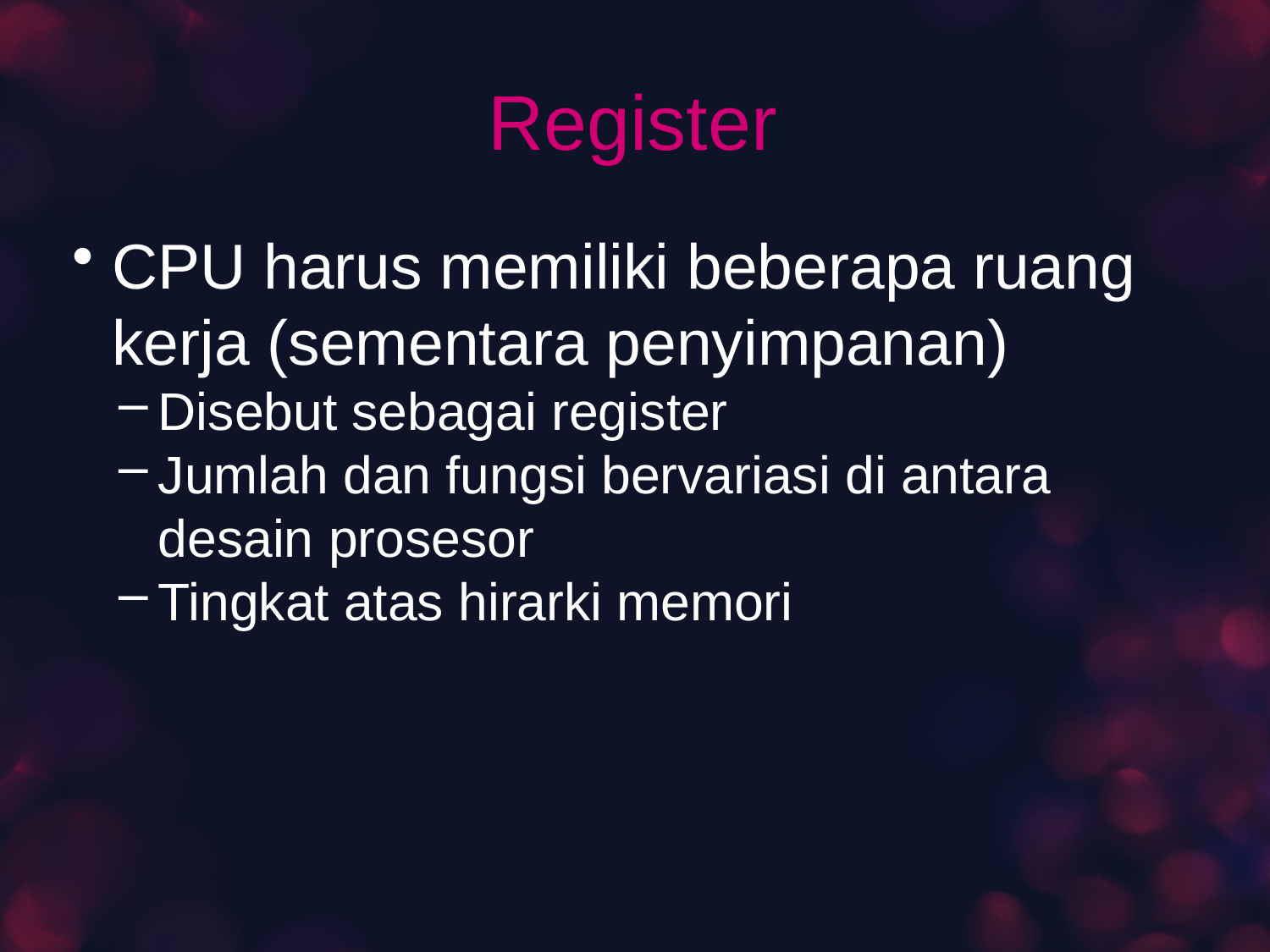

# Register
CPU harus memiliki beberapa ruang kerja (sementara penyimpanan)
Disebut sebagai register
Jumlah dan fungsi bervariasi di antara desain prosesor
Tingkat atas hirarki memori